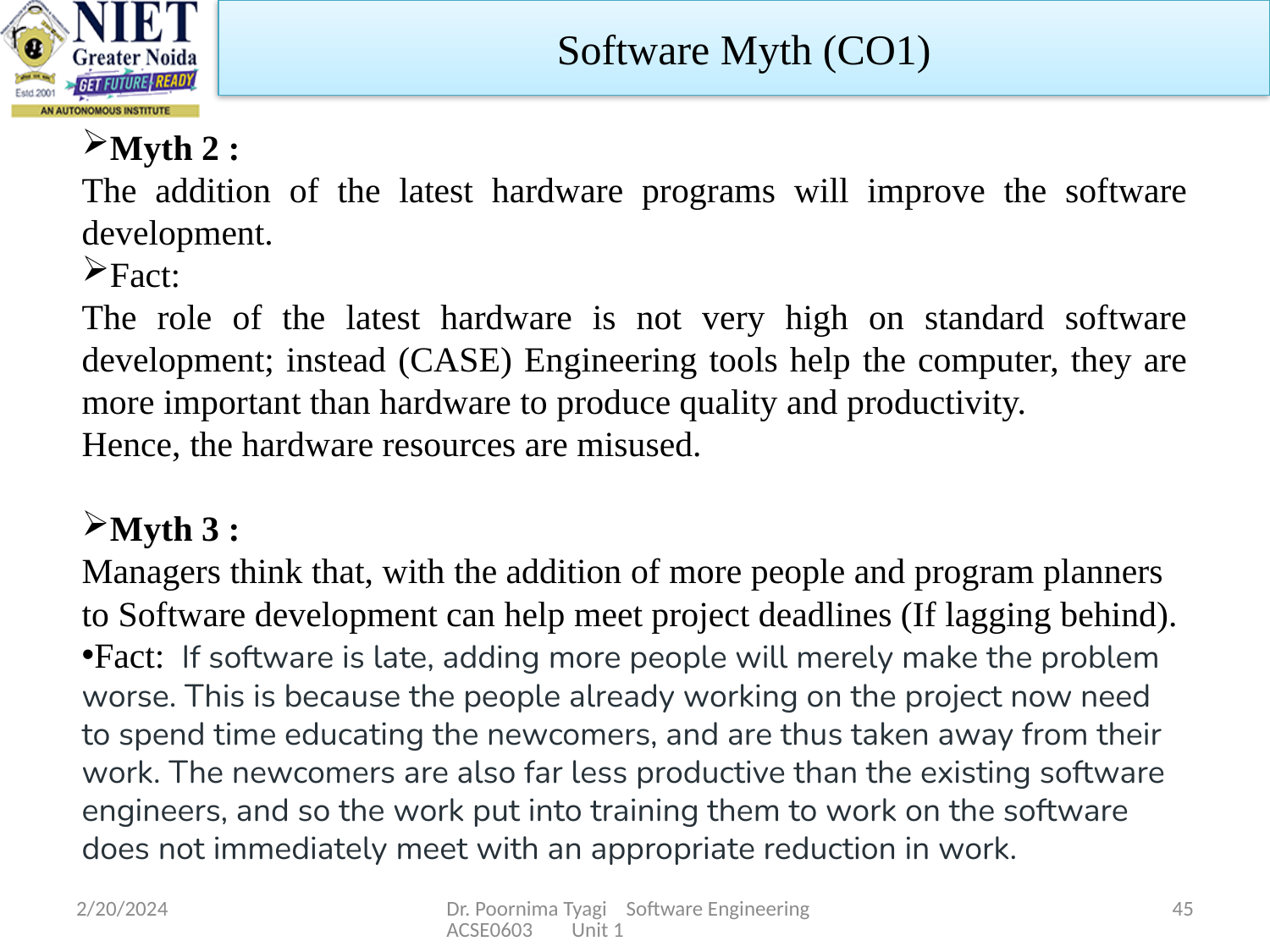

Software Myth (CO1)
Myth 2 :
The addition of the latest hardware programs will improve the software development.
Fact:
The role of the latest hardware is not very high on standard software development; instead (CASE) Engineering tools help the computer, they are more important than hardware to produce quality and productivity.
Hence, the hardware resources are misused.

Myth 3 :
Managers think that, with the addition of more people and program planners to Software development can help meet project deadlines (If lagging behind).
Fact:  If software is late, adding more people will merely make the problem worse. This is because the people already working on the project now need to spend time educating the newcomers, and are thus taken away from their work. The newcomers are also far less productive than the existing software engineers, and so the work put into training them to work on the software does not immediately meet with an appropriate reduction in work.

2/20/2024
Dr. Poornima Tyagi    Software Engineering ACSE0603        Unit 1
45